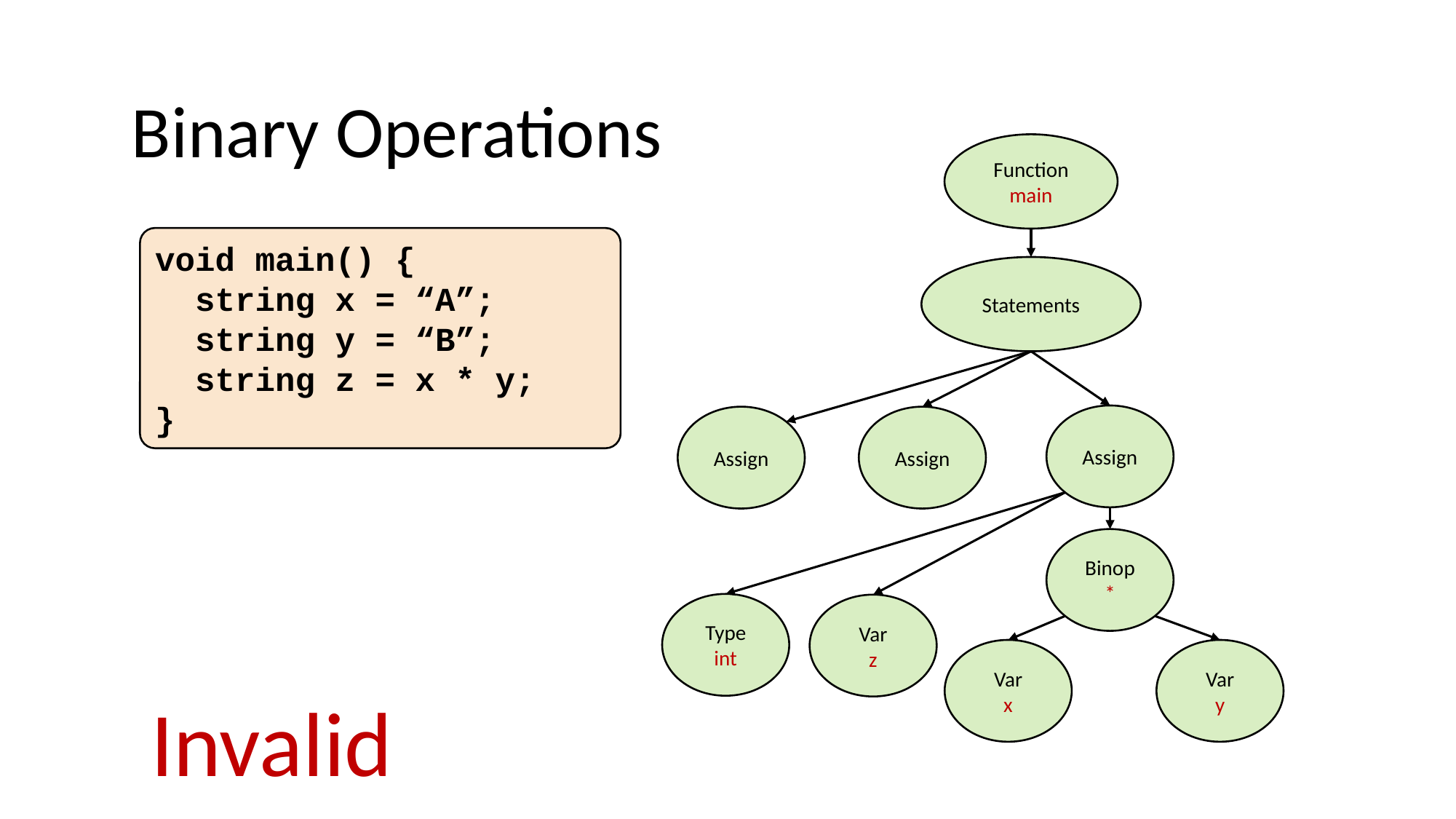

Binary Operations
Function
main
void main() {
  string x = “A”;
  string y = “B”;
  string z = x * y;
}
Statements
Assign
Assign
Assign
Binop
*
Type
int
Var
z
Var
x
Var
y
Invalid